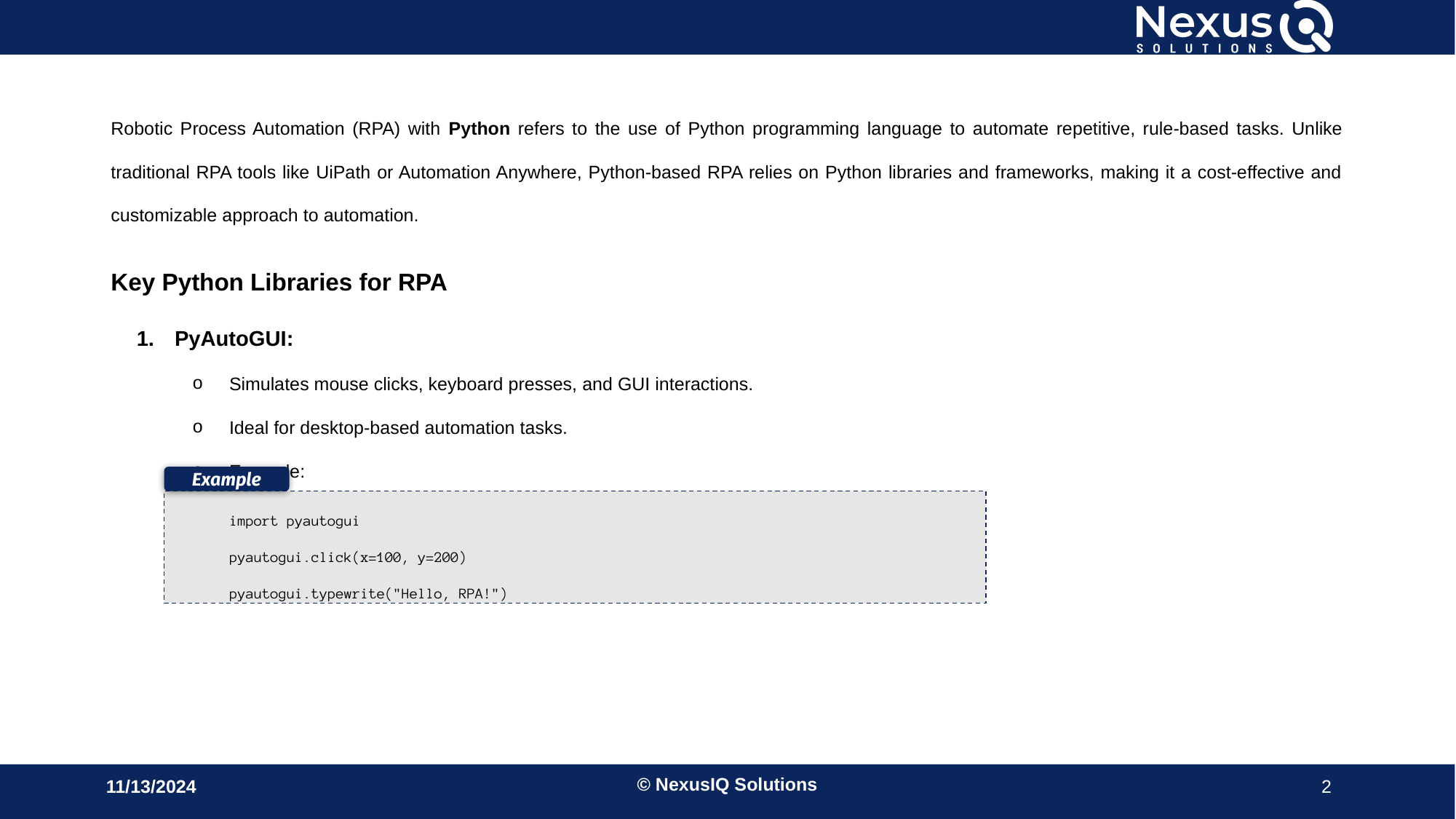

Robotic Process Automation (RPA) with Python refers to the use of Python programming language to automate repetitive, rule-based tasks. Unlike traditional RPA tools like UiPath or Automation Anywhere, Python-based RPA relies on Python libraries and frameworks, making it a cost-effective and customizable approach to automation.

Key Python Libraries for RPA
PyAutoGUI:
Simulates mouse clicks, keyboard presses, and GUI interactions.
Ideal for desktop-based automation tasks.
Example:
Example
import pyautogui
pyautogui.click(x=100, y=200)
pyautogui.typewrite("Hello, RPA!")